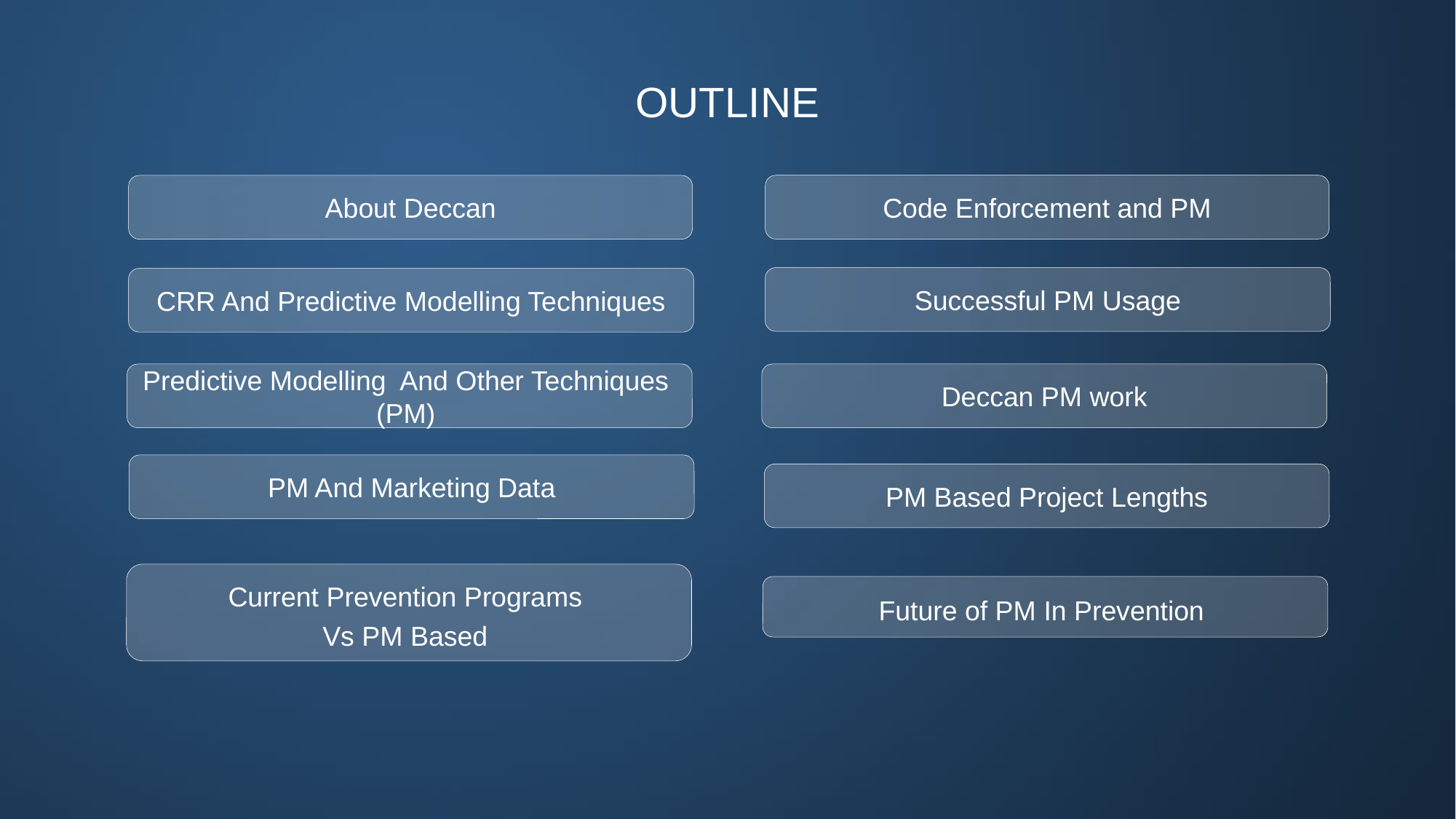

# OUTLINE
Code Enforcement and PM
About Deccan
Successful PM Usage
CRR And Predictive Modelling Techniques
Predictive Modelling  And Other Techniques  (PM)
Deccan PM work
PM And Marketing Data
PM Based Project Lengths
Current Prevention Programs
Vs PM Based
Future of PM In Prevention